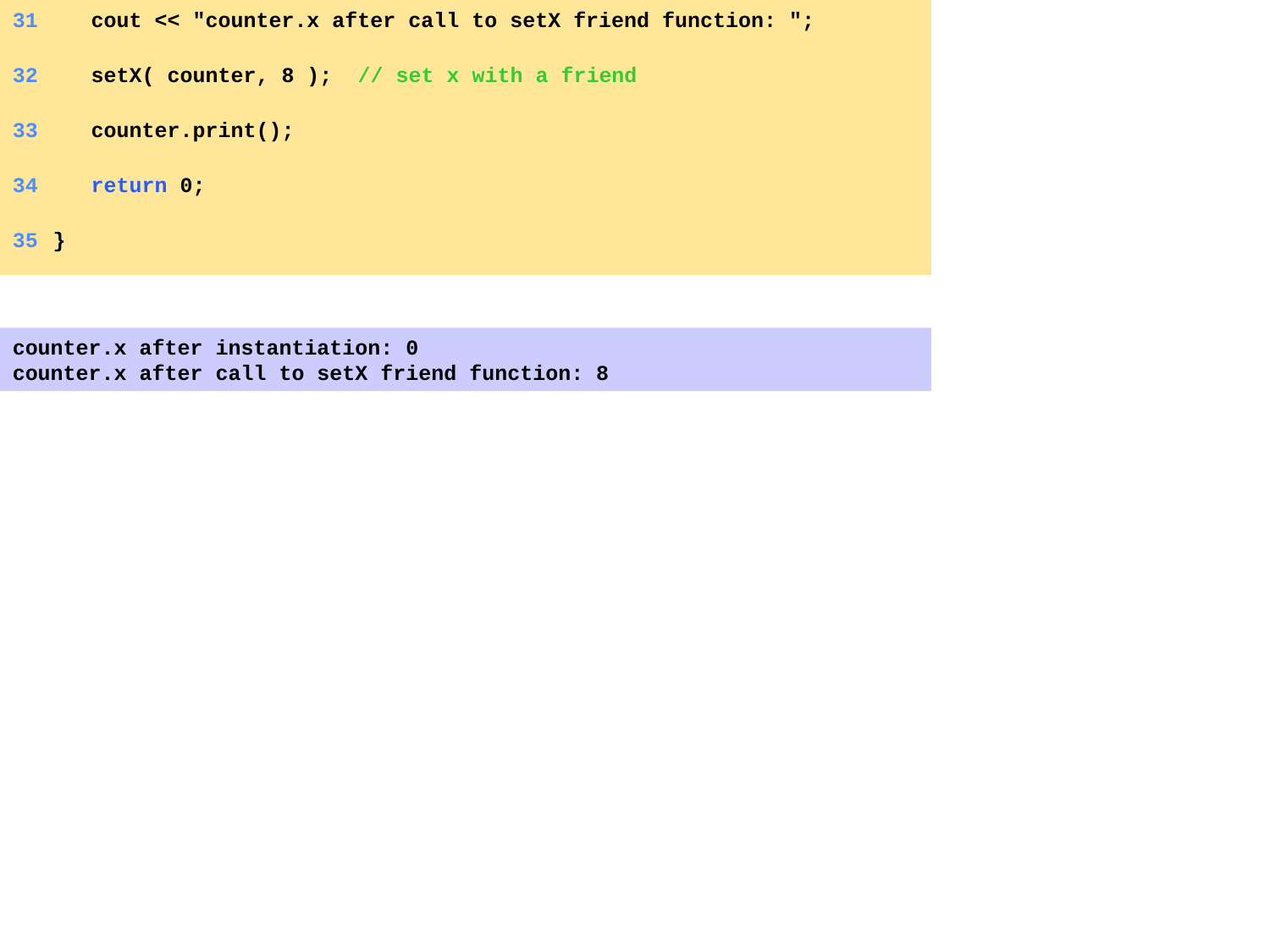

31	   cout << "counter.x after call to setX friend function: ";

	32	   setX( counter, 8 );  // set x with a friend

	33	   counter.print();

	34	   return 0;

	35	}

counter.x after instantiation: 0
counter.x after call to setX friend function: 8